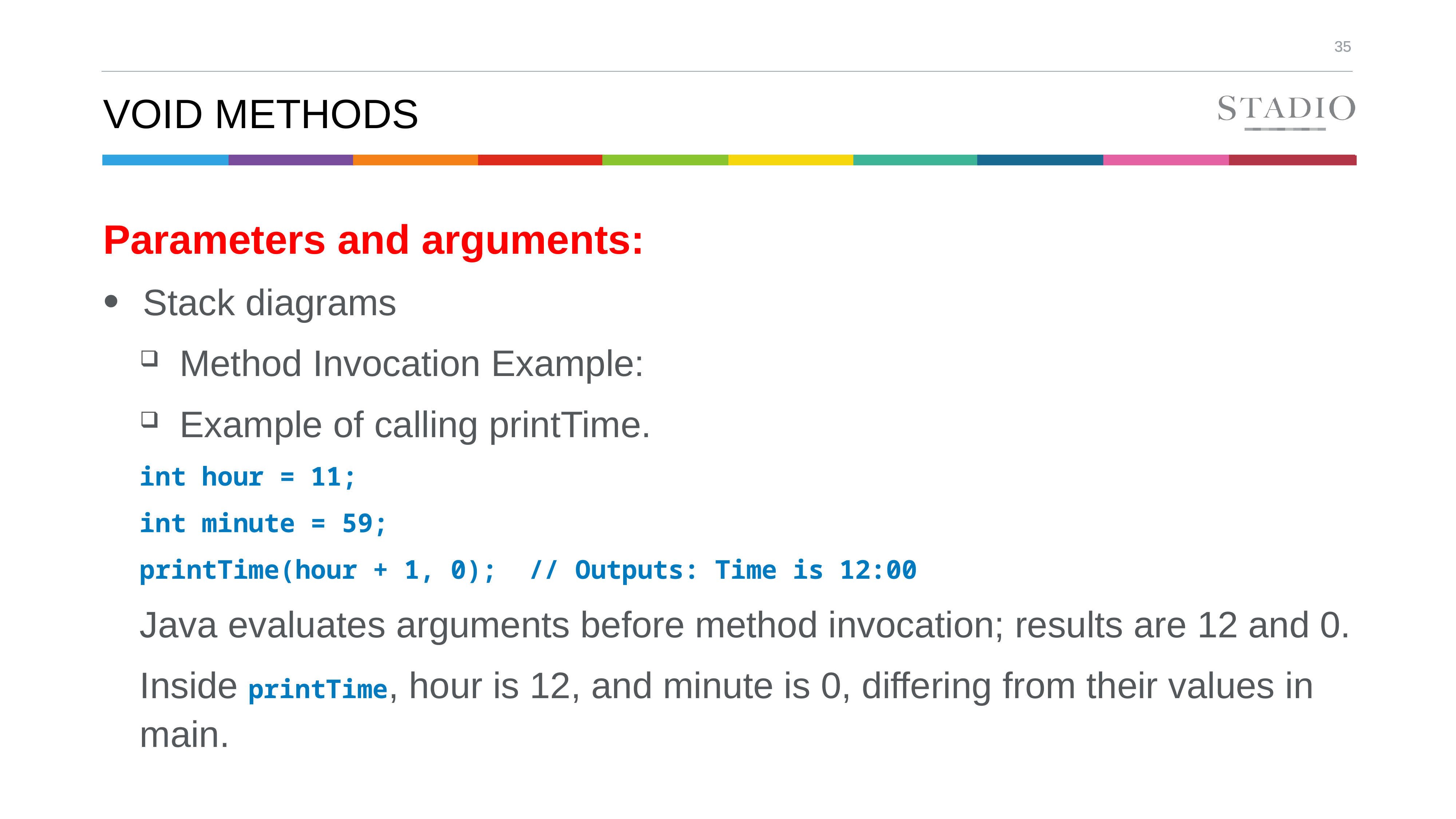

# Void methods

Parameters and arguments:
Stack diagrams
Method Invocation Example:
Example of calling printTime.
int hour = 11;
int minute = 59;
printTime(hour + 1, 0);  // Outputs: Time is 12:00
Java evaluates arguments before method invocation; results are 12 and 0.
Inside printTime, hour is 12, and minute is 0, differing from their values in main.